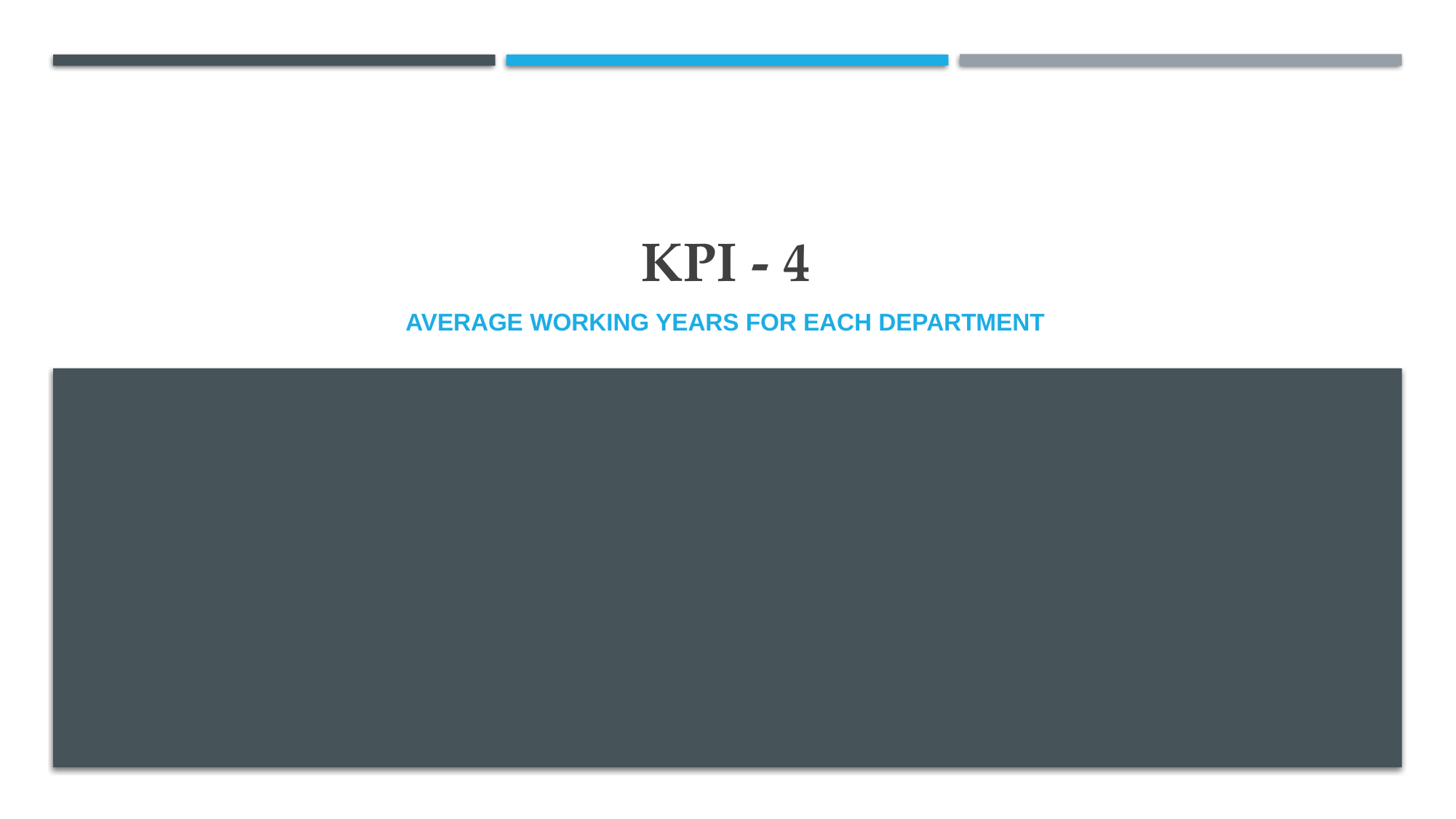

# KPI - 4
Average working years for each Department